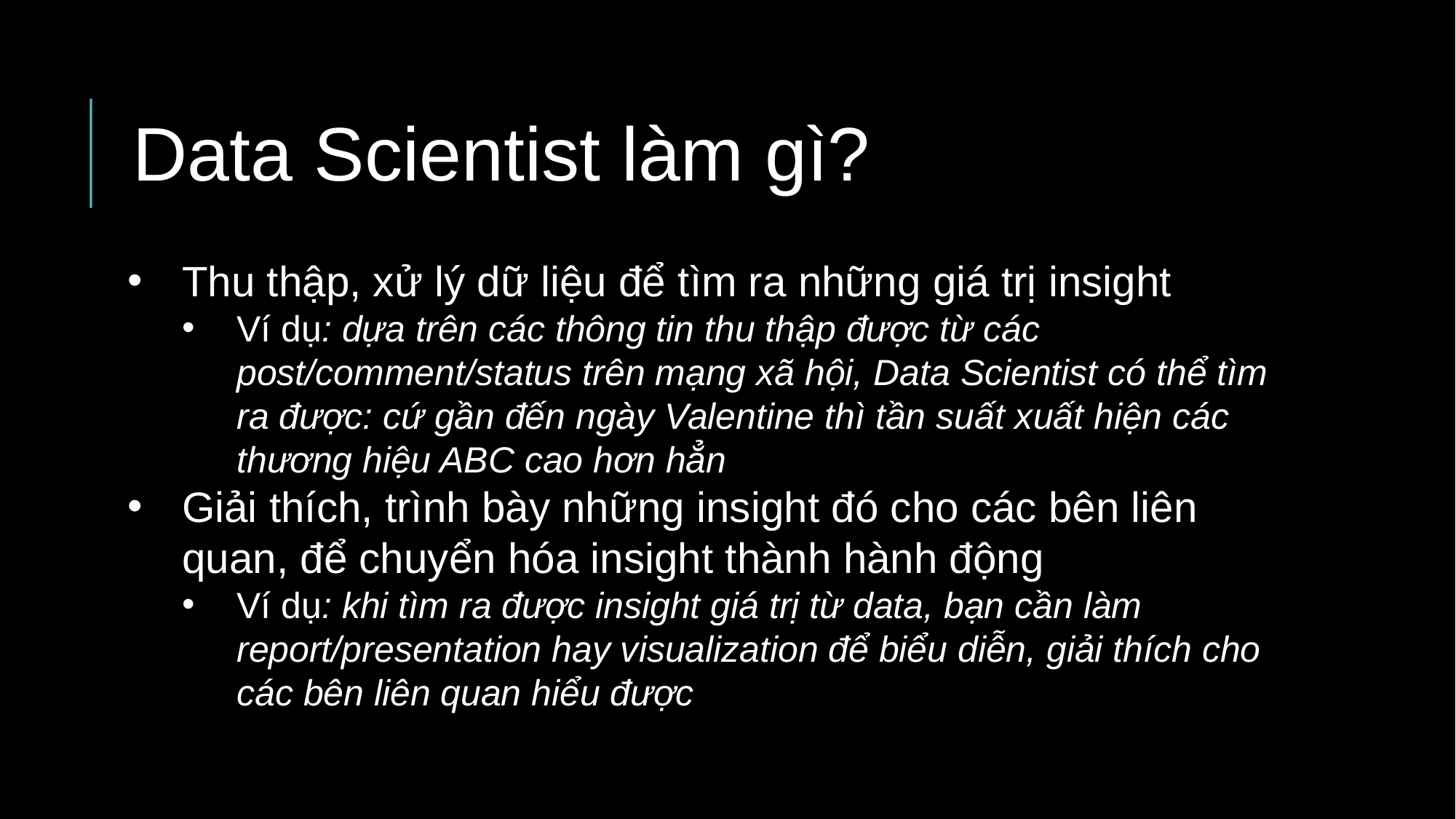

Data Scientist làm gì?
Thu thập, xử lý dữ liệu để tìm ra những giá trị insight
Ví dụ: dựa trên các thông tin thu thập được từ các post/comment/status trên mạng xã hội, Data Scientist có thể tìm ra được: cứ gần đến ngày Valentine thì tần suất xuất hiện các thương hiệu ABC cao hơn hẳn
Giải thích, trình bày những insight đó cho các bên liên quan, để chuyển hóa insight thành hành động
Ví dụ: khi tìm ra được insight giá trị từ data, bạn cần làm report/presentation hay visualization để biểu diễn, giải thích cho các bên liên quan hiểu được